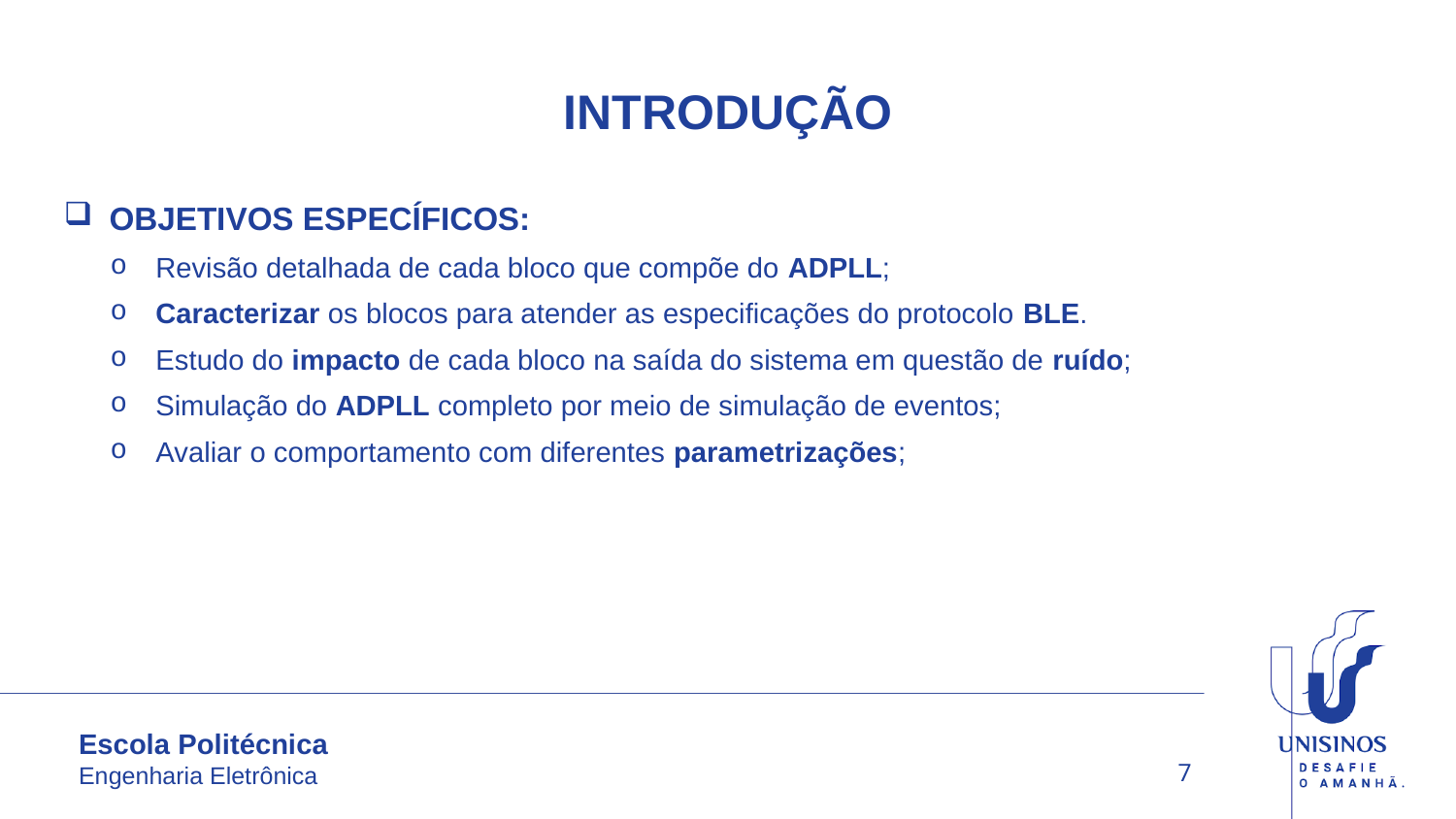

# INTRODUÇÃO
OBJETIVOS ESPECÍFICOS:
Revisão detalhada de cada bloco que compõe do ADPLL;
Caracterizar os blocos para atender as especificações do protocolo BLE.
Estudo do impacto de cada bloco na saída do sistema em questão de ruído;
Simulação do ADPLL completo por meio de simulação de eventos;
Avaliar o comportamento com diferentes parametrizações;
7